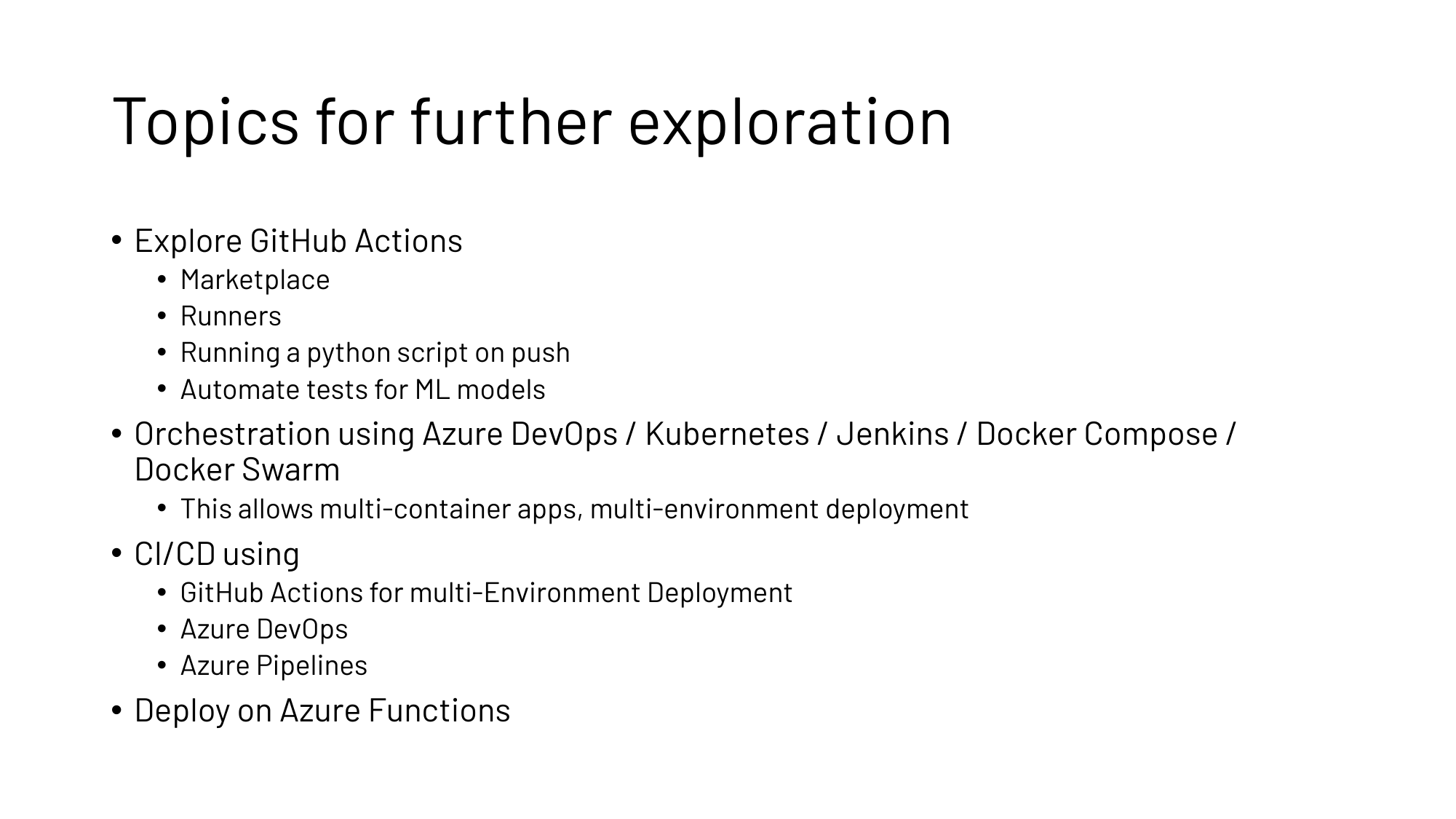

# Topics for further exploration
Explore GitHub Actions
Marketplace
Runners
Running a python script on push
Automate tests for ML models
Orchestration using Azure DevOps / Kubernetes / Jenkins / Docker Compose / Docker Swarm
This allows multi-container apps, multi-environment deployment
CI/CD using
GitHub Actions for multi-Environment Deployment
Azure DevOps
Azure Pipelines
Deploy on Azure Functions